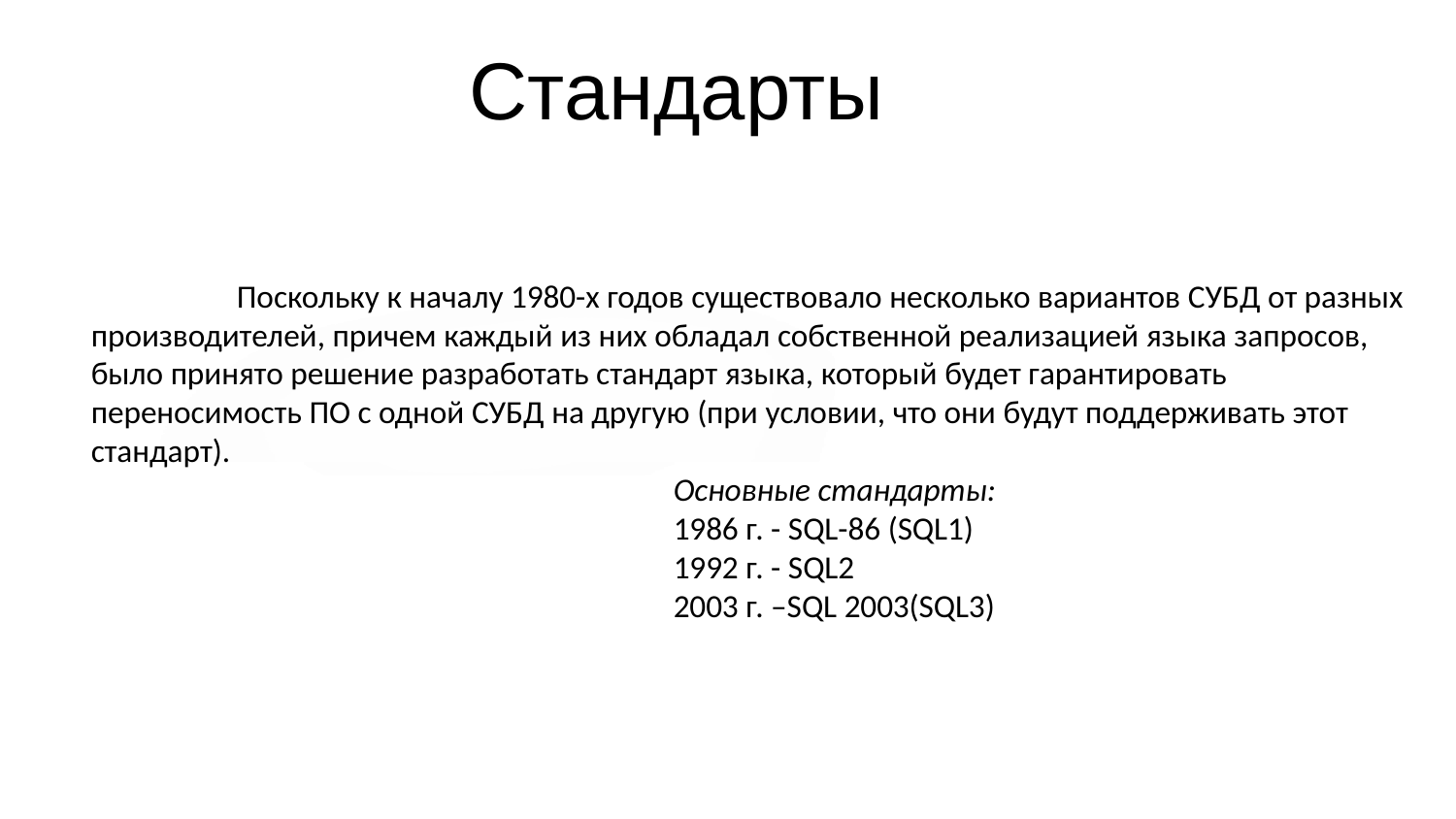

# Стандарты
	Поскольку к началу 1980-х годов существовало несколько вариантов СУБД от разных производителей, причем каждый из них обладал собственной реализацией языка запросов, было принято решение разработать стандарт языка, который будет гарантировать переносимость ПО с одной СУБД на другую (при условии, что они будут поддерживать этот стандарт).
				Основные стандарты:
				1986 г. - SQL-86 (SQL1)
				1992 г. - SQL2
				2003 г. –SQL 2003(SQL3)